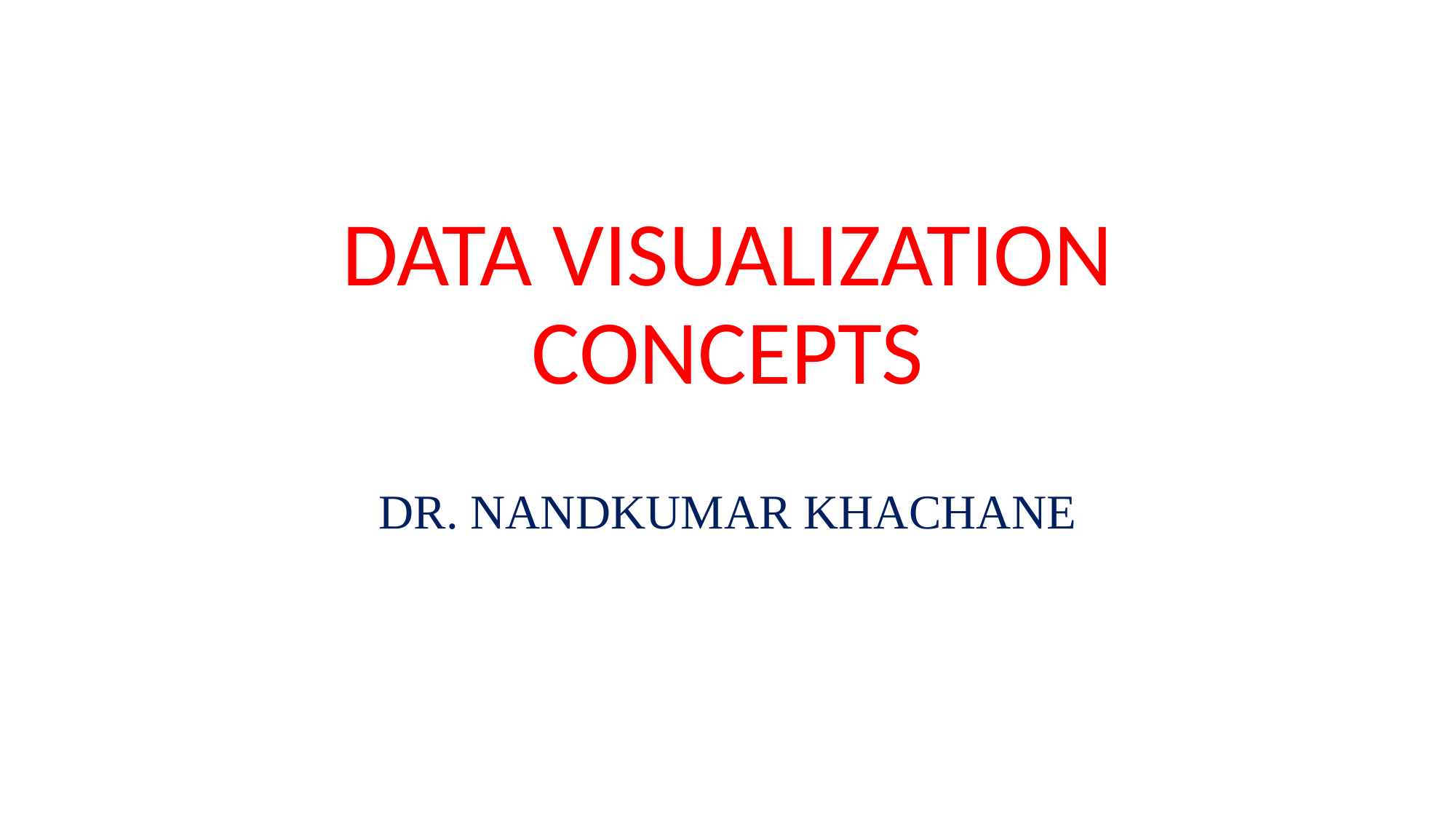

# DATA VISUALIZATION CONCEPTS
DR. NANDKUMAR KHACHANE